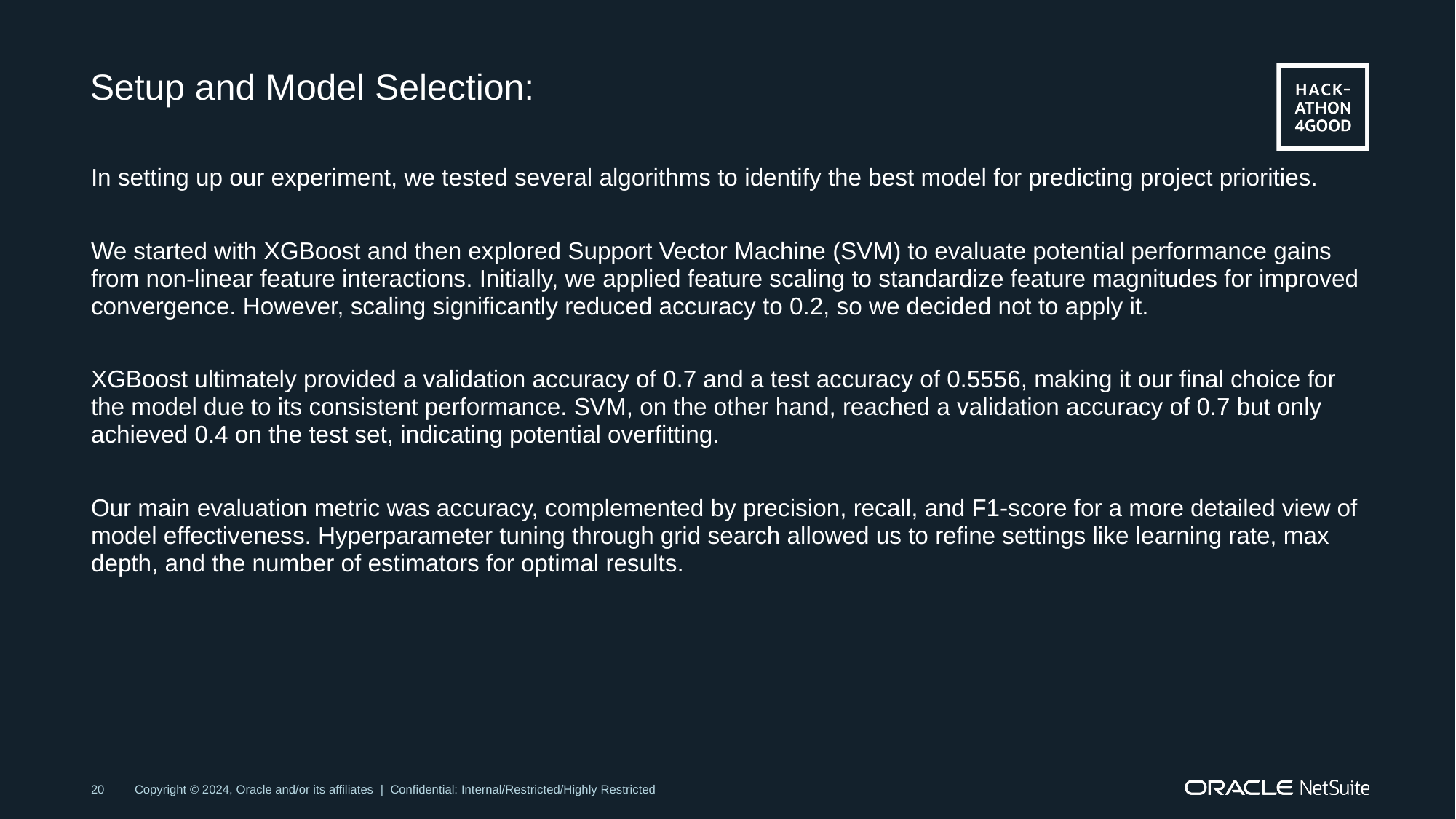

# Setup and Model Selection:
In setting up our experiment, we tested several algorithms to identify the best model for predicting project priorities.

We started with XGBoost and then explored Support Vector Machine (SVM) to evaluate potential performance gains from non-linear feature interactions. Initially, we applied feature scaling to standardize feature magnitudes for improved convergence. However, scaling significantly reduced accuracy to 0.2, so we decided not to apply it.

XGBoost ultimately provided a validation accuracy of 0.7 and a test accuracy of 0.5556, making it our final choice for the model due to its consistent performance. SVM, on the other hand, reached a validation accuracy of 0.7 but only achieved 0.4 on the test set, indicating potential overfitting.

Our main evaluation metric was accuracy, complemented by precision, recall, and F1-score for a more detailed view of model effectiveness. Hyperparameter tuning through grid search allowed us to refine settings like learning rate, max depth, and the number of estimators for optimal results.

20